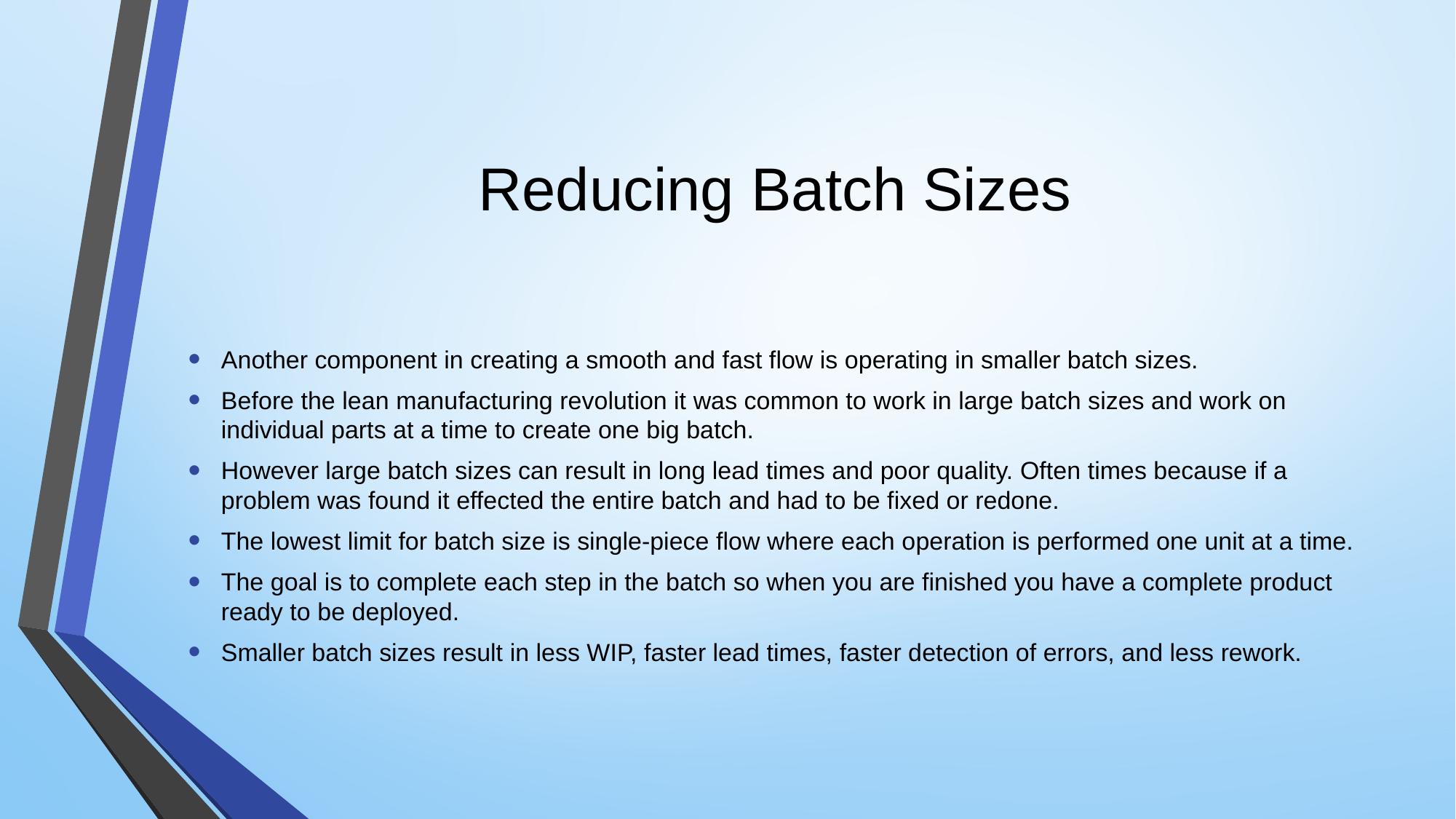

# Reducing Batch Sizes
Another component in creating a smooth and fast flow is operating in smaller batch sizes.
Before the lean manufacturing revolution it was common to work in large batch sizes and work on individual parts at a time to create one big batch.
However large batch sizes can result in long lead times and poor quality. Often times because if a problem was found it effected the entire batch and had to be fixed or redone.
The lowest limit for batch size is single-piece flow where each operation is performed one unit at a time.
The goal is to complete each step in the batch so when you are finished you have a complete product ready to be deployed.
Smaller batch sizes result in less WIP, faster lead times, faster detection of errors, and less rework.